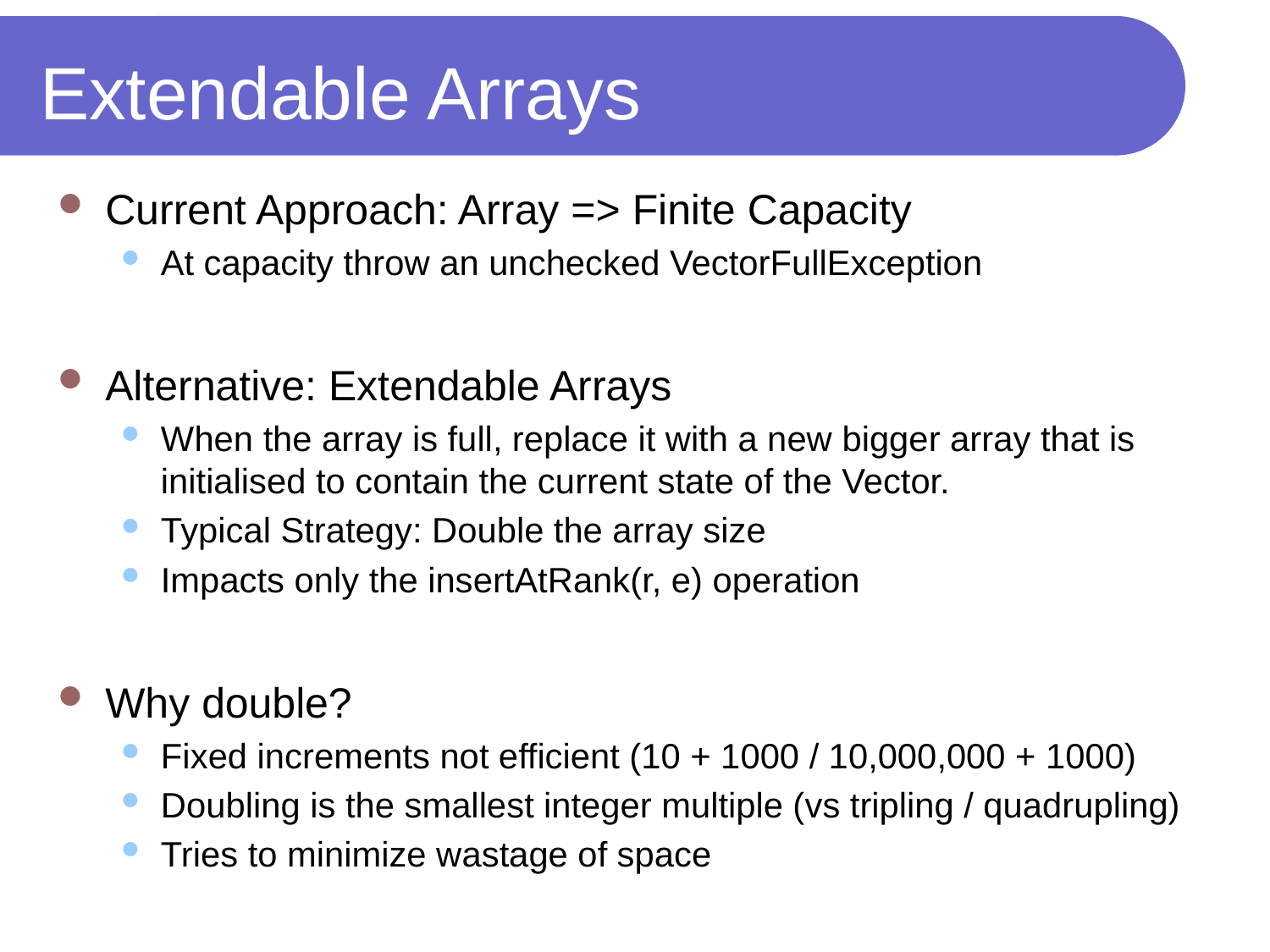

# Extendable Arrays
Current Approach: Array => Finite Capacity
At capacity throw an unchecked VectorFullException

Alternative: Extendable Arrays
When the array is full, replace it with a new bigger array that is initialised to contain the current state of the Vector.
Typical Strategy: Double the array size
Impacts only the insertAtRank(r, e) operation

Why double?
Fixed increments not efficient (10 + 1000 / 10,000,000 + 1000)
Doubling is the smallest integer multiple (vs tripling / quadrupling)
Tries to minimize wastage of space